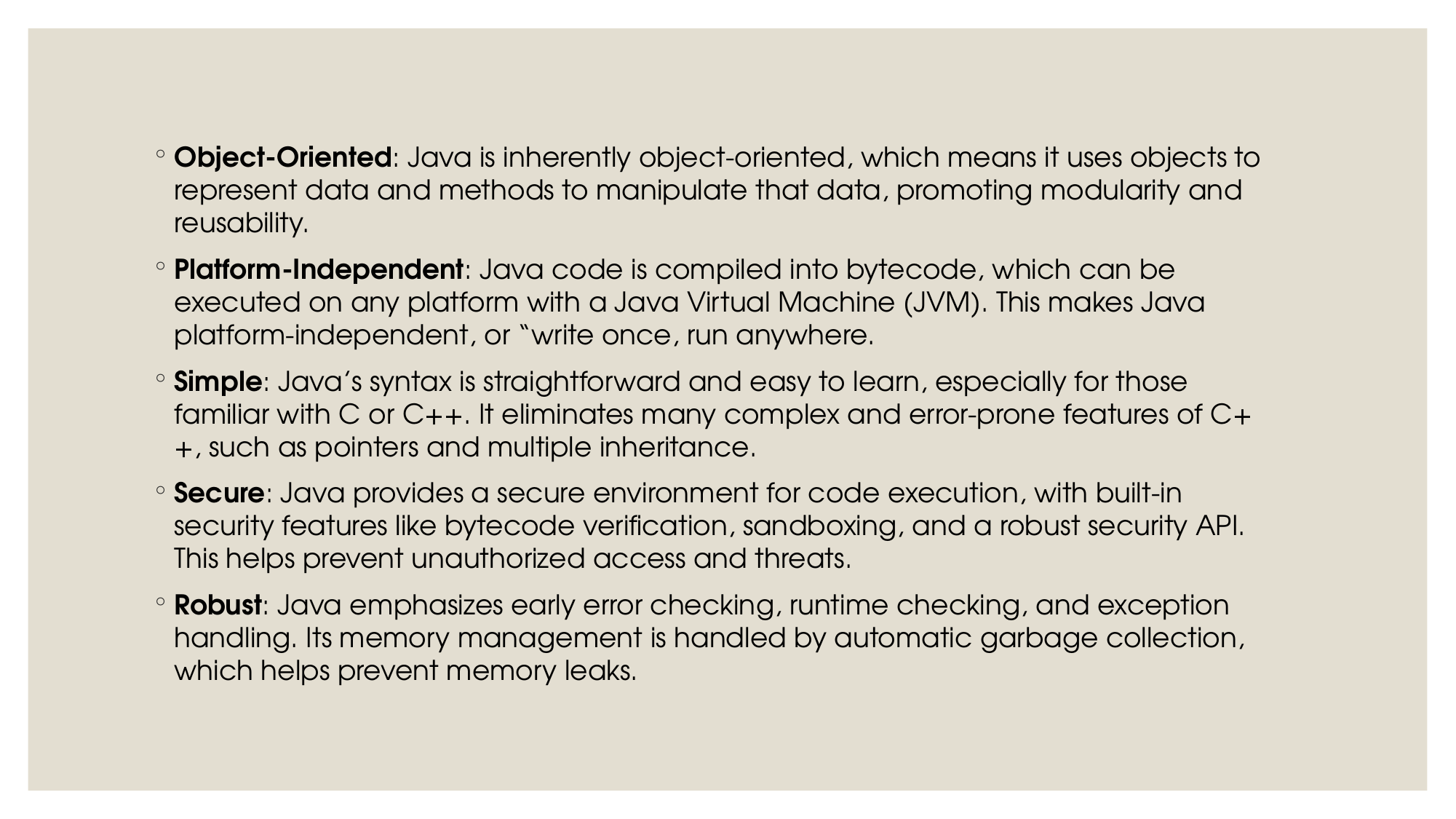

Object-Oriented: Java is inherently object-oriented, which means it uses objects to represent data and methods to manipulate that data, promoting modularity and reusability.
Platform-Independent: Java code is compiled into bytecode, which can be executed on any platform with a Java Virtual Machine (JVM). This makes Java platform-independent, or “write once, run anywhere.
Simple: Java’s syntax is straightforward and easy to learn, especially for those familiar with C or C++. It eliminates many complex and error-prone features of C++, such as pointers and multiple inheritance.
Secure: Java provides a secure environment for code execution, with built-in security features like bytecode verification, sandboxing, and a robust security API. This helps prevent unauthorized access and threats.
Robust: Java emphasizes early error checking, runtime checking, and exception handling. Its memory management is handled by automatic garbage collection, which helps prevent memory leaks.